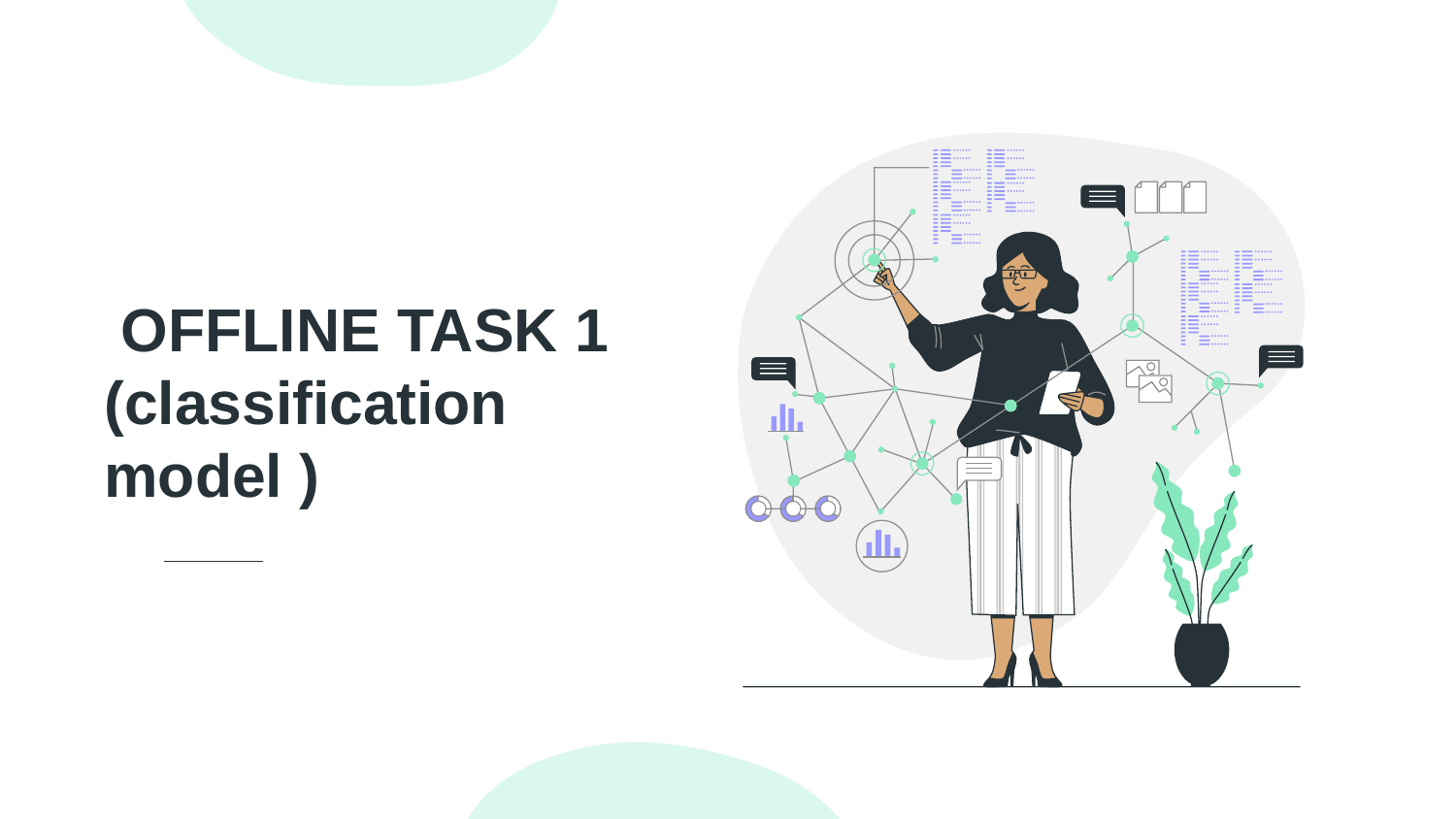

# OFFLINE TASK 1 (classification model )